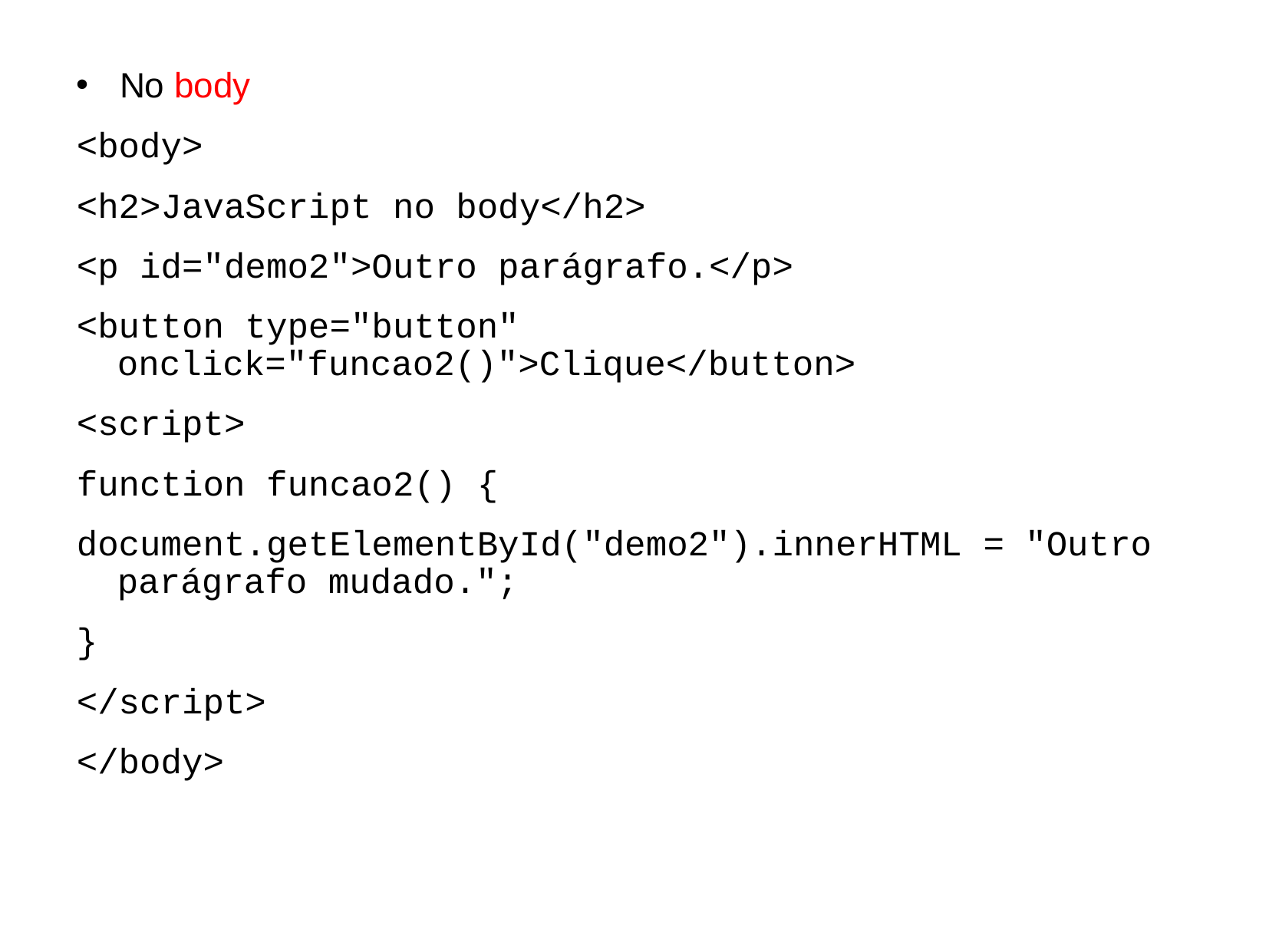

No body
<body>
<h2>JavaScript no body</h2>
<p id="demo2">Outro parágrafo.</p>
<button type="button" onclick="funcao2()">Clique</button>
<script>
function funcao2() {
document.getElementById("demo2").innerHTML = "Outro parágrafo mudado.";
}
</script>
</body>